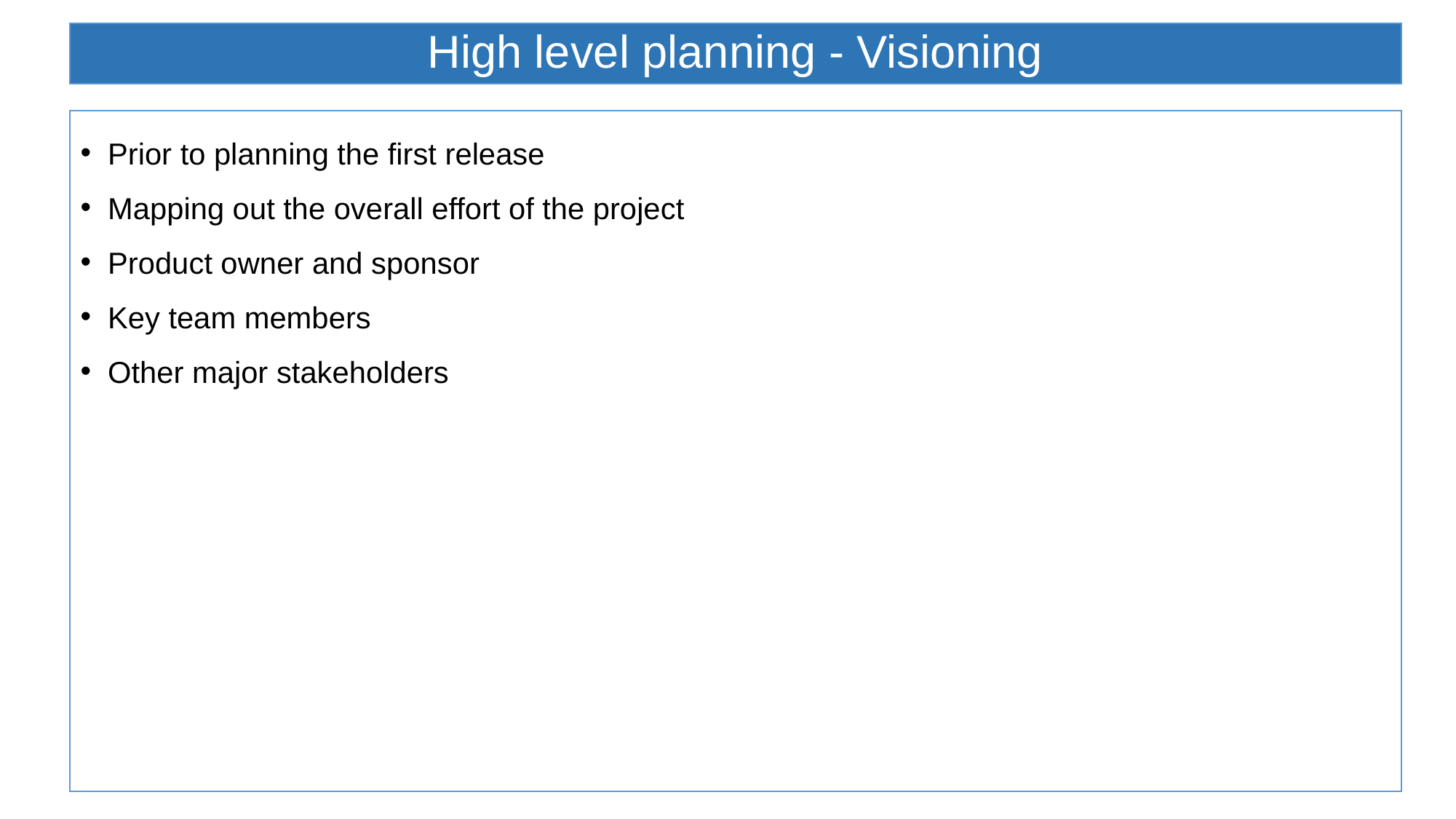

# High level planning - Visioning
Prior to planning the first release
Mapping out the overall effort of the project
Product owner and sponsor
Key team members
Other major stakeholders